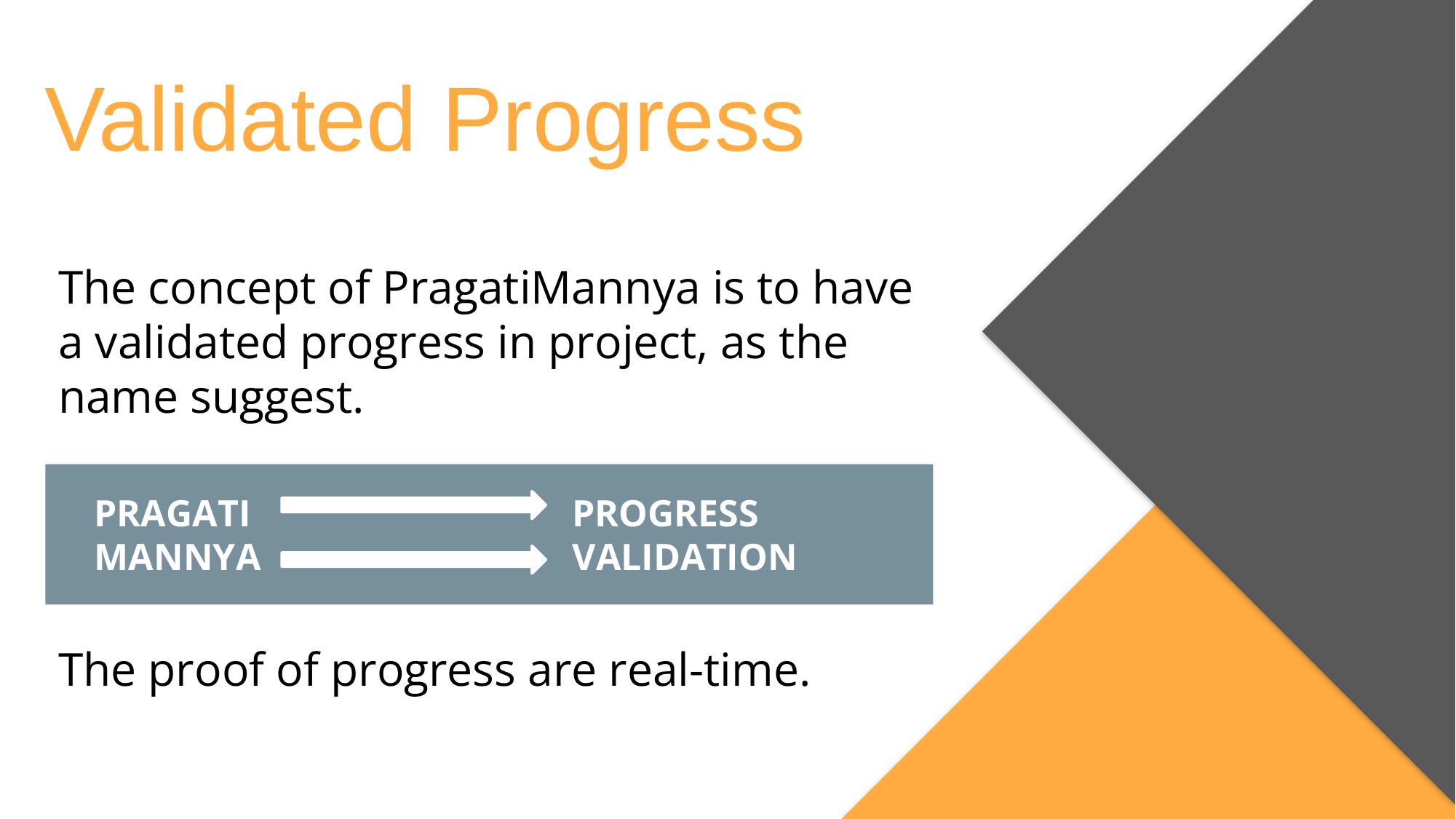

# Validated Progress
The concept of PragatiMannya is to have a validated progress in project, as the name suggest.

The proof of progress are real-time.
    PRAGATI                                  PROGRESS
    MANNYA                                 VALIDATION